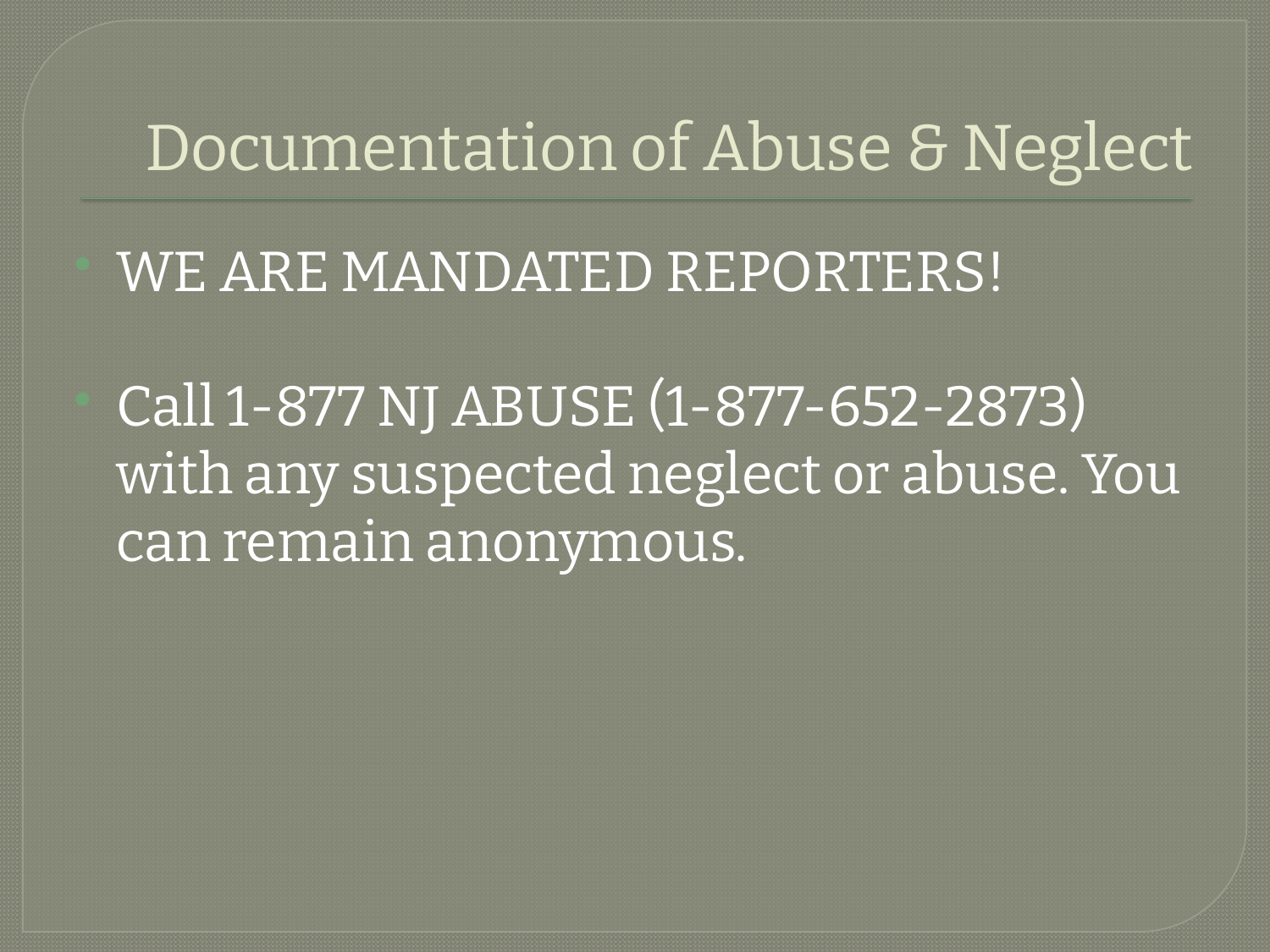

# Documentation of Abuse & Neglect
WE ARE MANDATED REPORTERS!

Call 1-877 NJ ABUSE (1-877-652-2873) with any suspected neglect or abuse. You can remain anonymous.